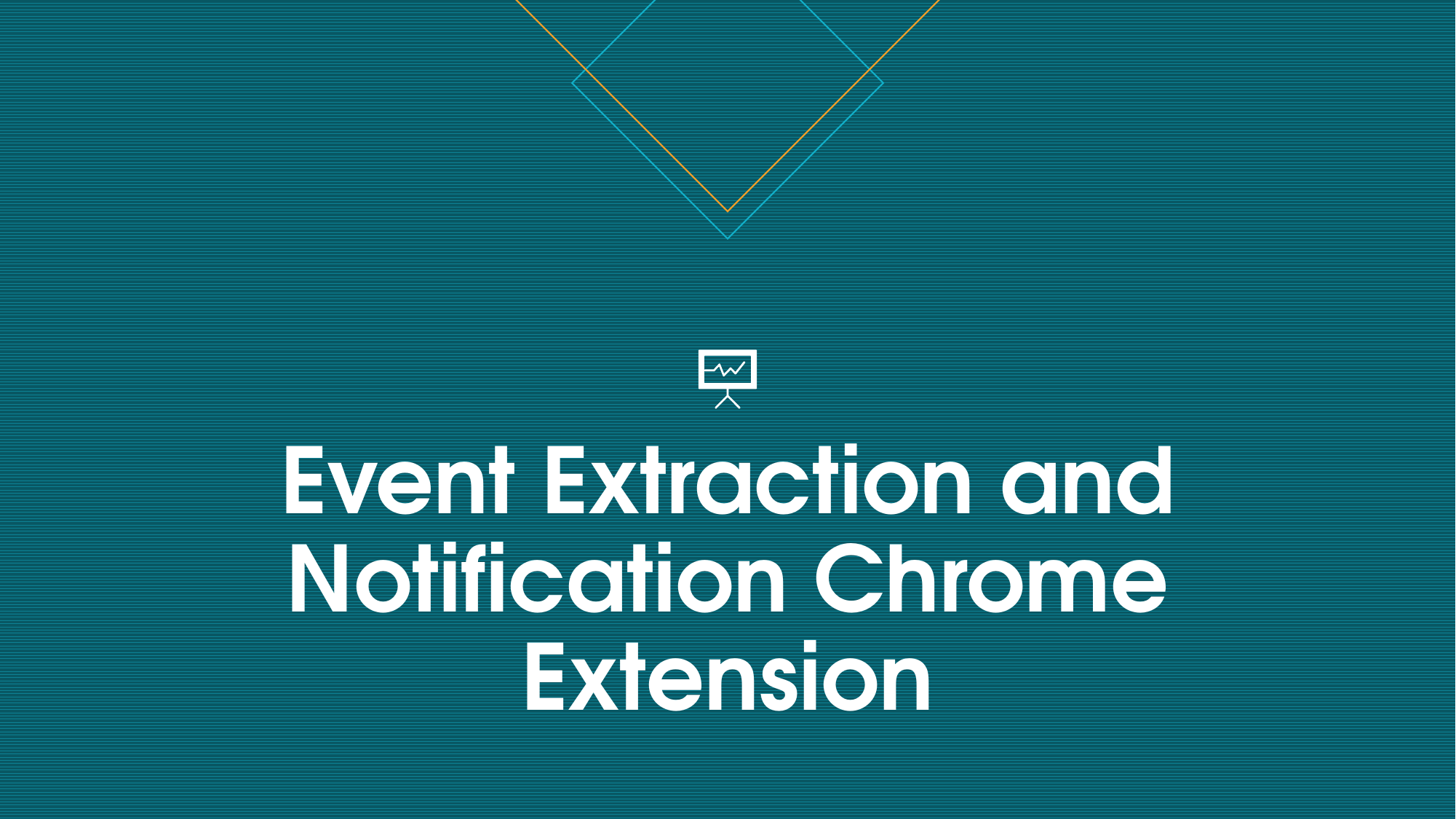

# Event Extraction and Notification Chrome Extension